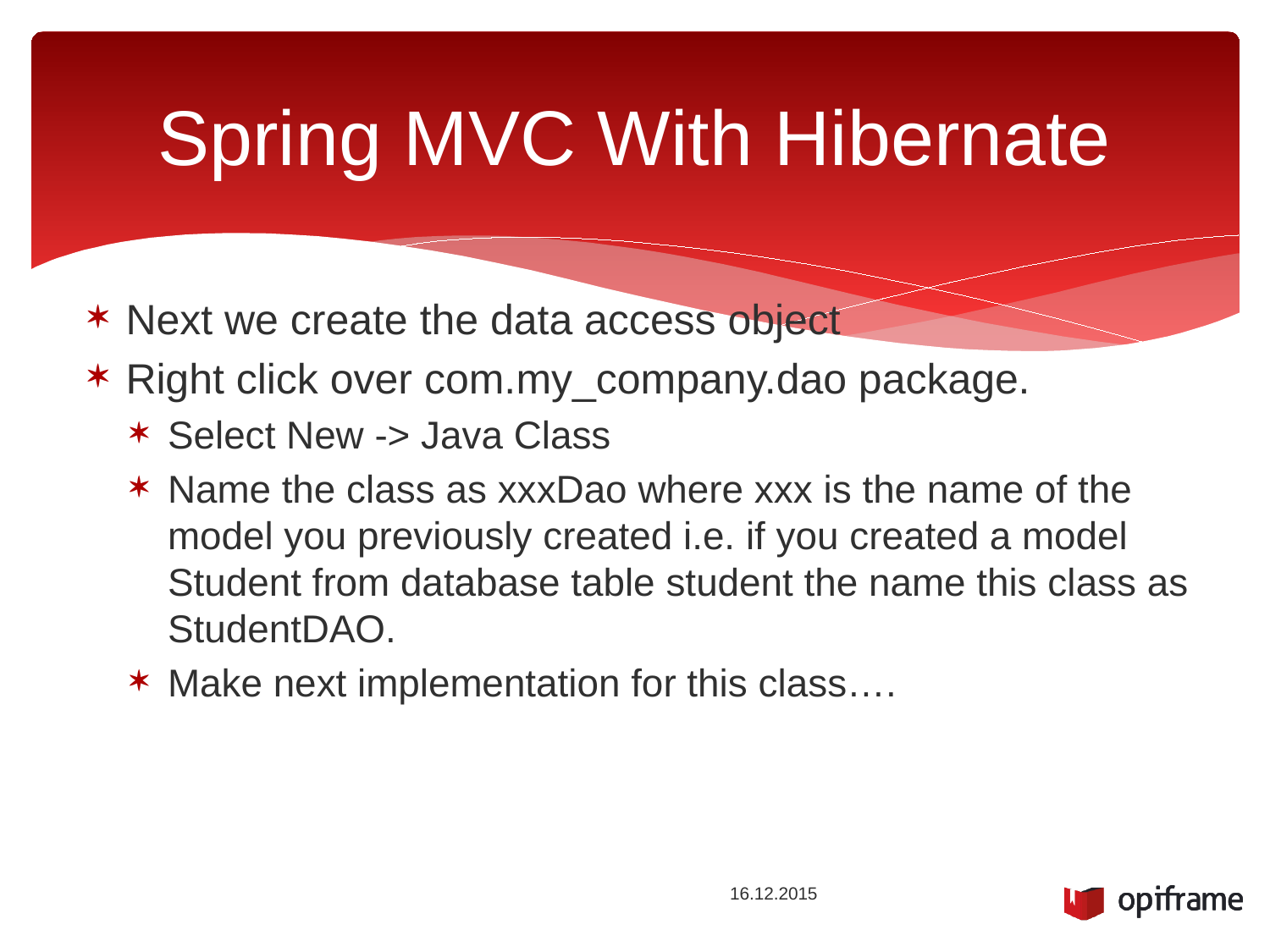

# Spring MVC With Hibernate
Next we create the data access object
Right click over com.my_company.dao package.
Select New -> Java Class
Name the class as xxxDao where xxx is the name of the model you previously created i.e. if you created a model Student from database table student the name this class as StudentDAO.
Make next implementation for this class….

16.12.2015